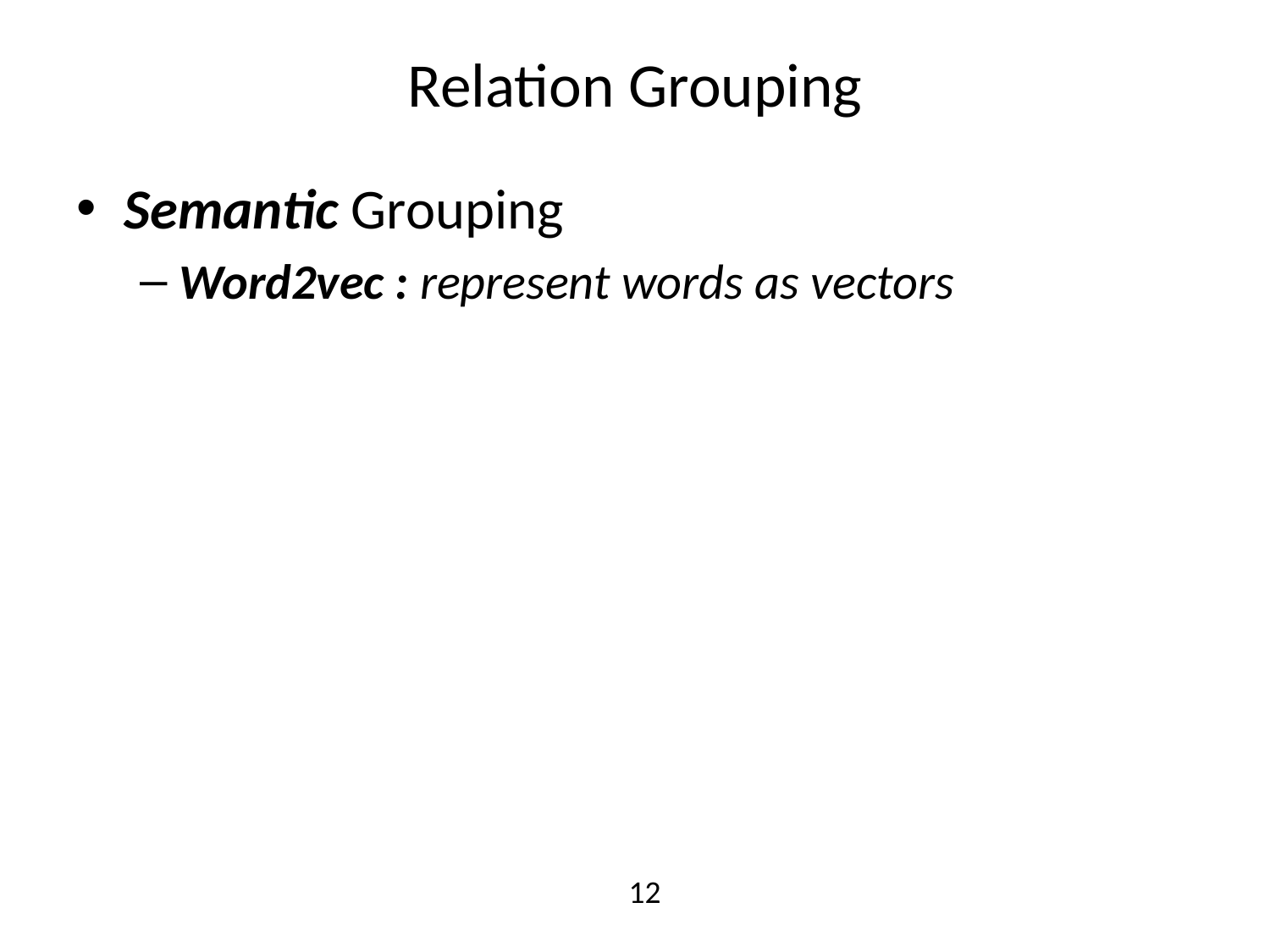

# Relation Grouping
Semantic Grouping
Word2vec : represent words as vectors

12